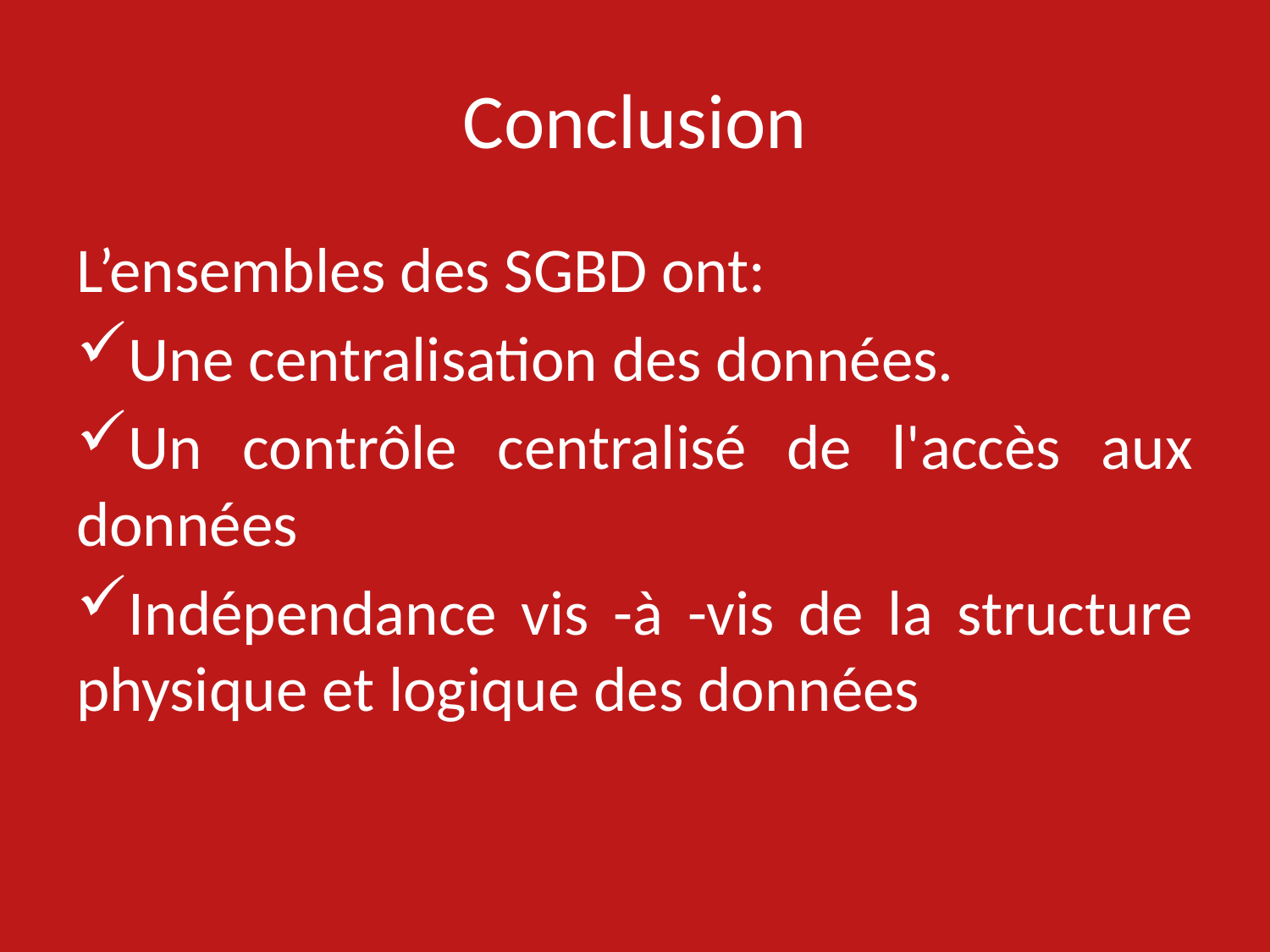

# Conclusion
L’ensembles des SGBD ont:
Une centralisation des données.
Un contrôle centralisé de l'accès aux données
Indépendance vis -à -vis de la structure physique et logique des données
28